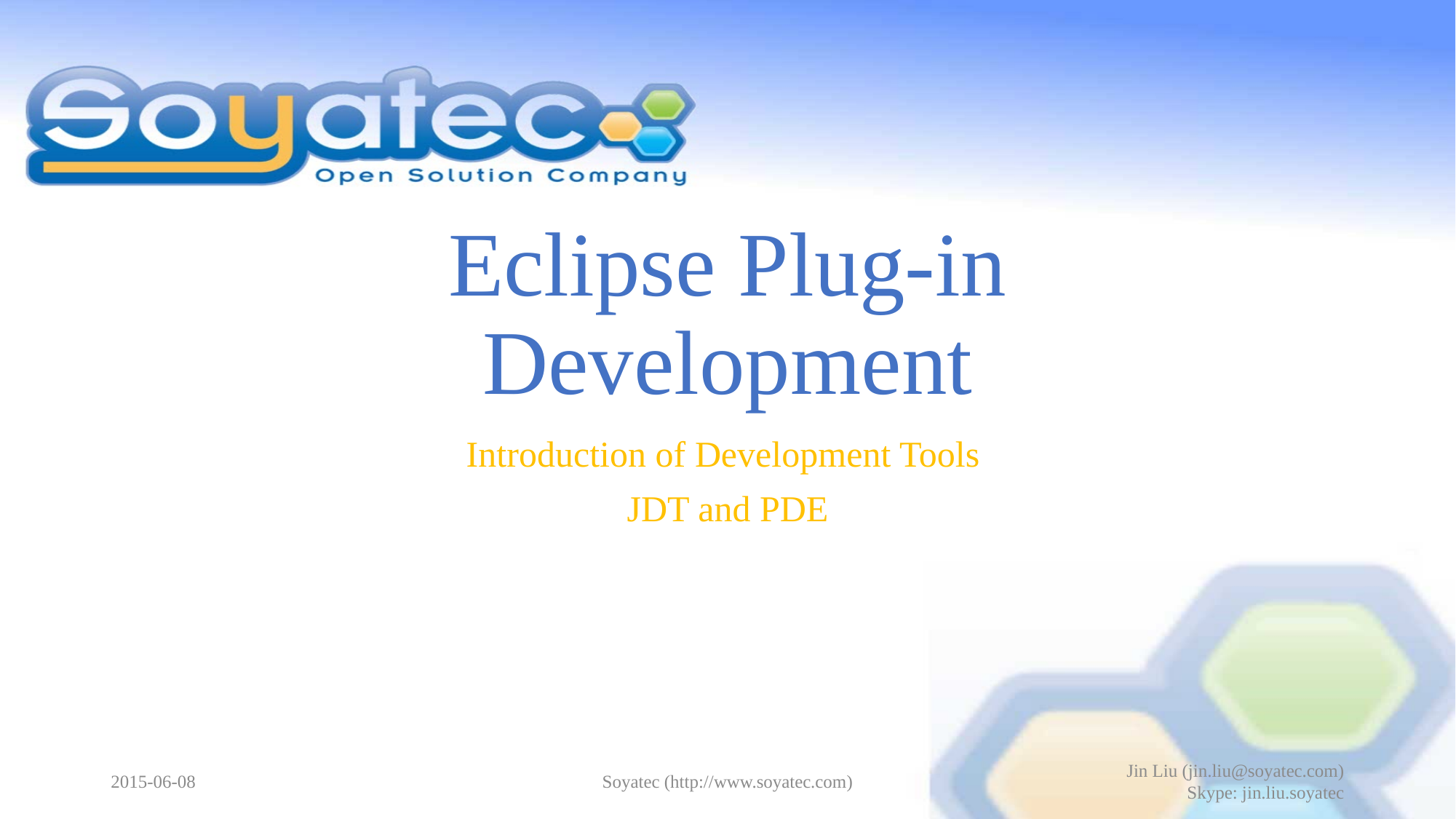

# Eclipse Plug-in Development
Introduction of Development Tools
JDT and PDE
2015-06-08
Soyatec (http://www.soyatec.com)
Jin Liu (jin.liu@soyatec.com)
Skype: jin.liu.soyatec